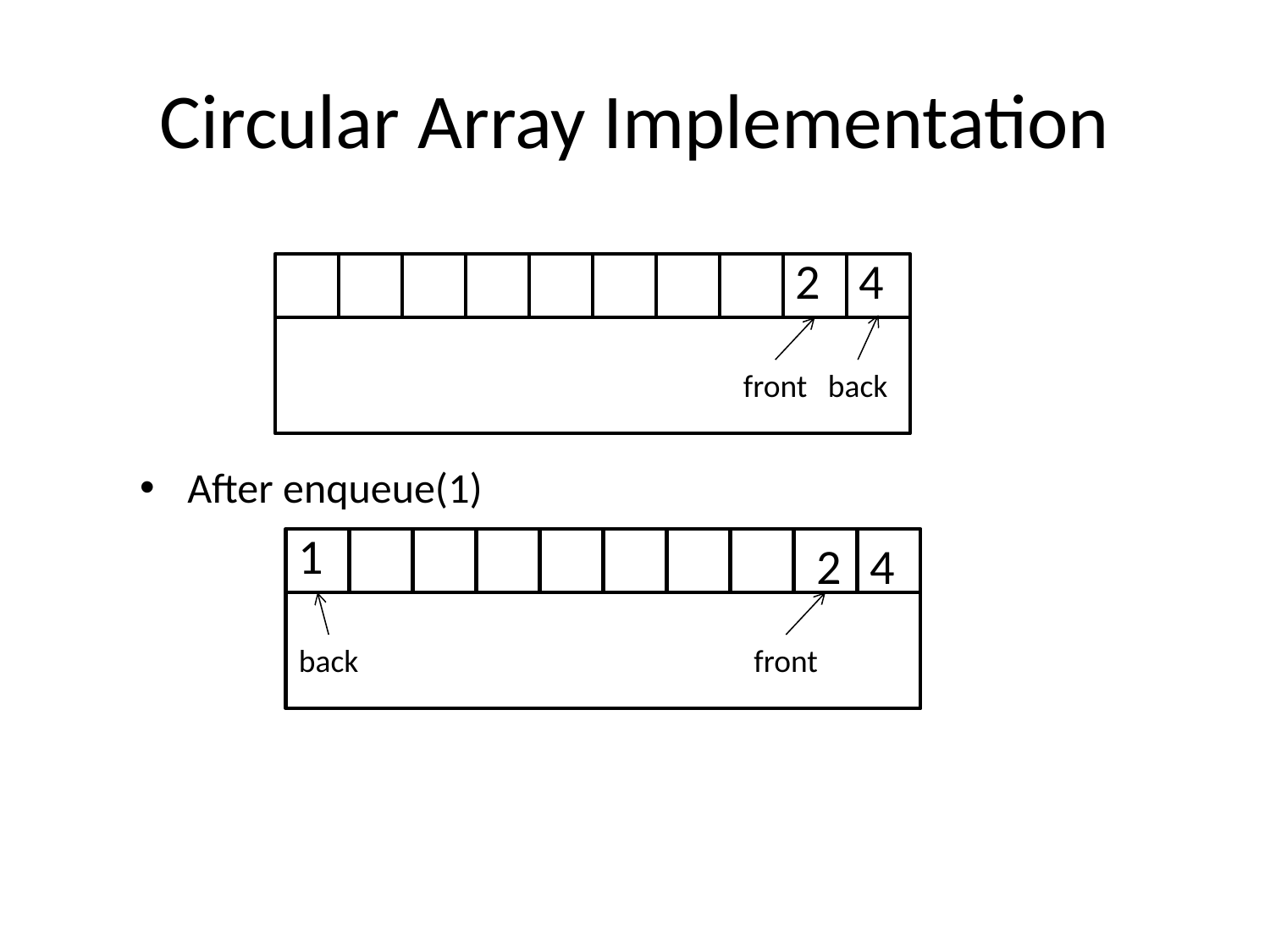

# Circular Array Implementation
2
4

front
back
After enqueue(1)
1

2
4

back
front